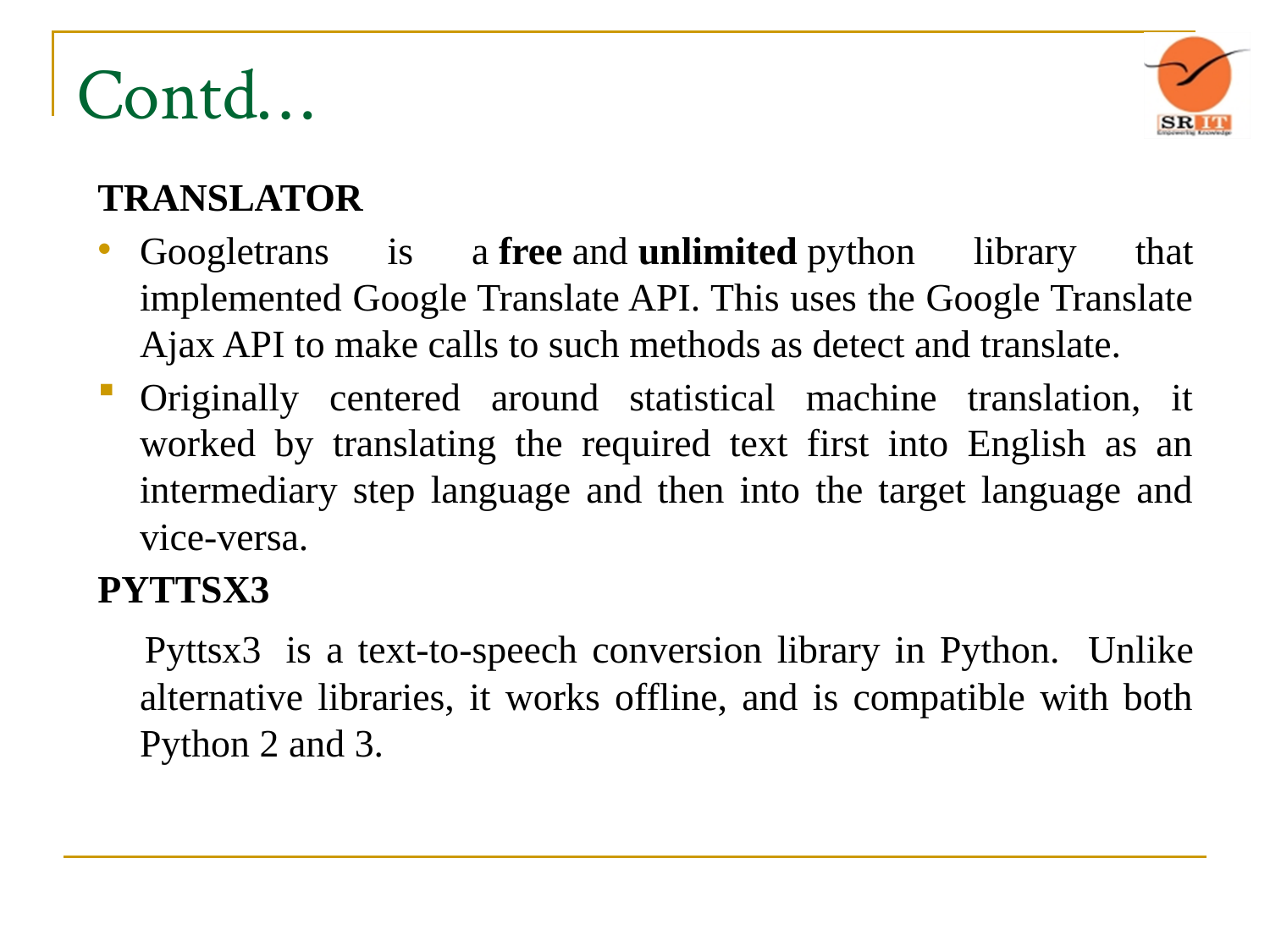

# Contd…
TRANSLATOR
Googletrans is a free and unlimited python library that implemented Google Translate API. This uses the Google Translate Ajax API to make calls to such methods as detect and translate.
Originally centered around statistical machine translation, it worked by translating the required text first into English as an intermediary step language and then into the target language and vice-versa.
PYTTSX3
 	Pyttsx3  is a text-to-speech conversion library in Python.  Unlike alternative libraries, it works offline, and is compatible with both Python 2 and 3.